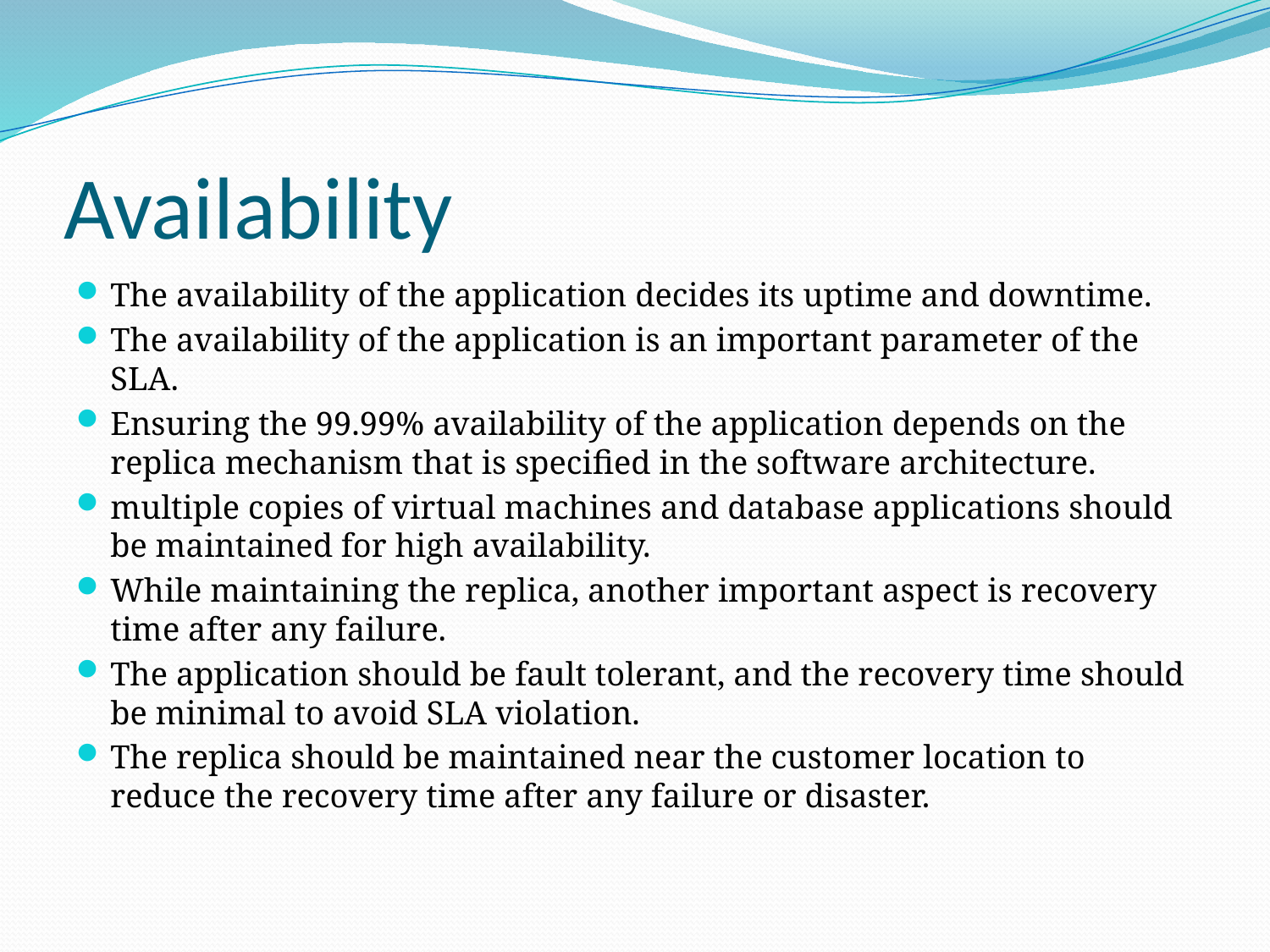

# Availability
The availability of the application decides its uptime and downtime.
The availability of the application is an important parameter of the SLA.
Ensuring the 99.99% availability of the application depends on the replica mechanism that is specified in the software architecture.
multiple copies of virtual machines and database applications should be maintained for high availability.
While maintaining the replica, another important aspect is recovery
time after any failure.
The application should be fault tolerant, and the recovery time should be minimal to avoid SLA violation.
The replica should be maintained near the customer location to reduce the recovery time after any failure or disaster.